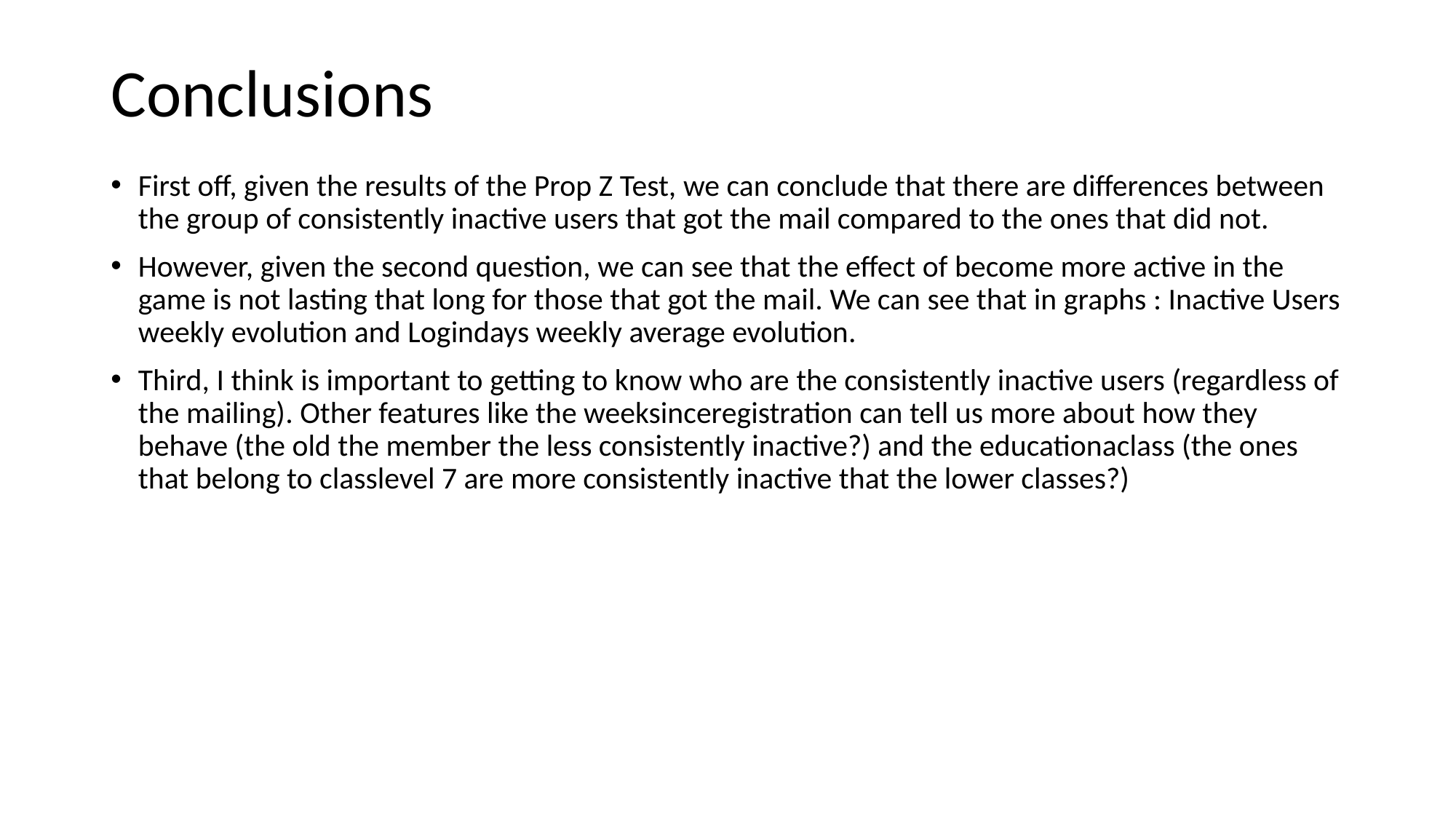

# Conclusions
First off, given the results of the Prop Z Test, we can conclude that there are differences between the group of consistently inactive users that got the mail compared to the ones that did not.
However, given the second question, we can see that the effect of become more active in the game is not lasting that long for those that got the mail. We can see that in graphs : Inactive Users weekly evolution and Logindays weekly average evolution.
Third, I think is important to getting to know who are the consistently inactive users (regardless of the mailing). Other features like the weeksinceregistration can tell us more about how they behave (the old the member the less consistently inactive?) and the educationaclass (the ones that belong to classlevel 7 are more consistently inactive that the lower classes?)